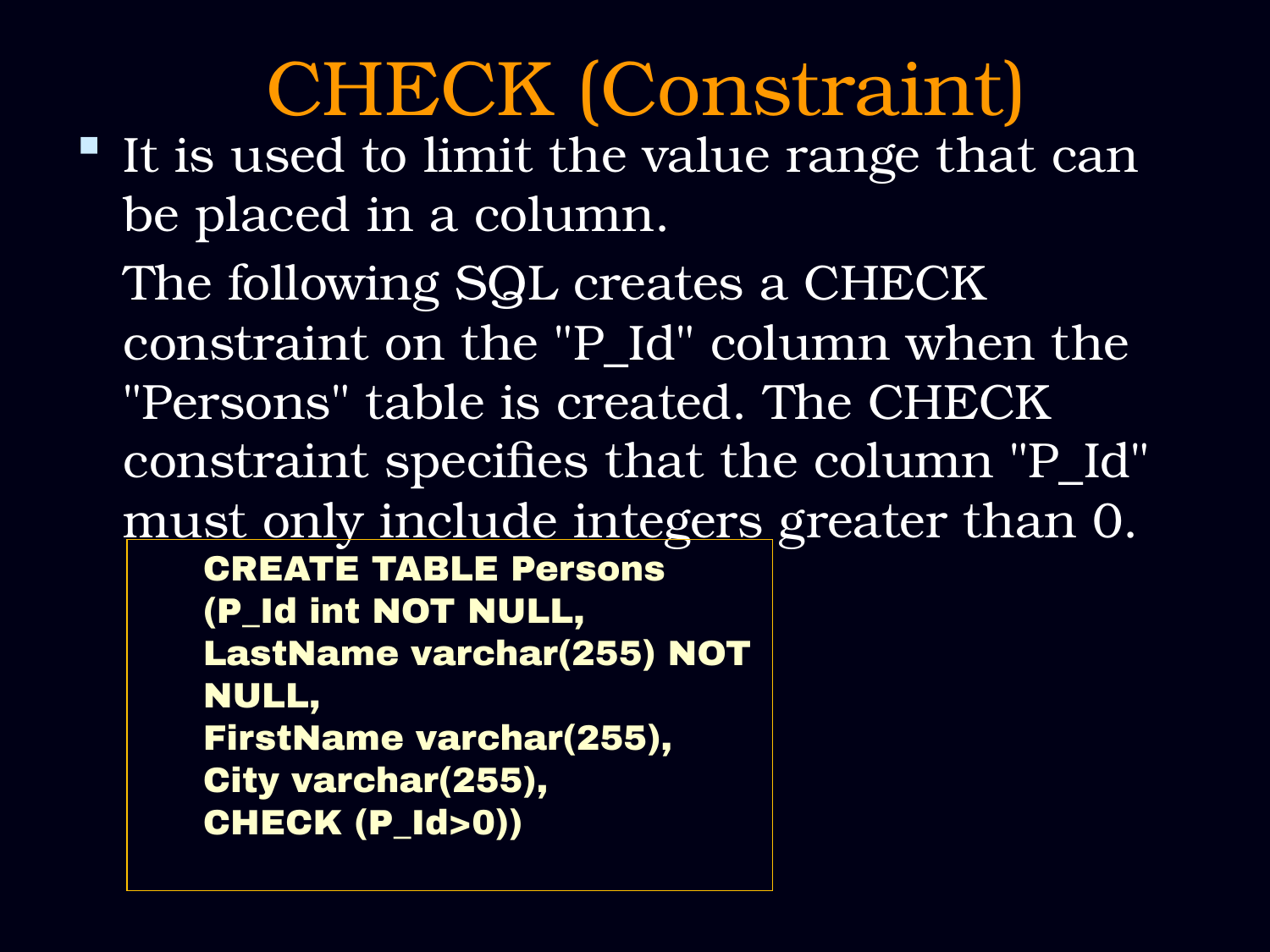

# CHECK (Constraint)
It is used to limit the value range that can be placed in a column.
   The following SQL creates a CHECK constraint on the "P_Id" column when the "Persons" table is created. The CHECK constraint specifies that the column "P_Id" must only include integers greater than 0.

CREATE TABLE Persons
(P_Id int NOT NULL,
LastName varchar(255) NOT NULL,
FirstName varchar(255),
City varchar(255),
CHECK (P_Id>0))